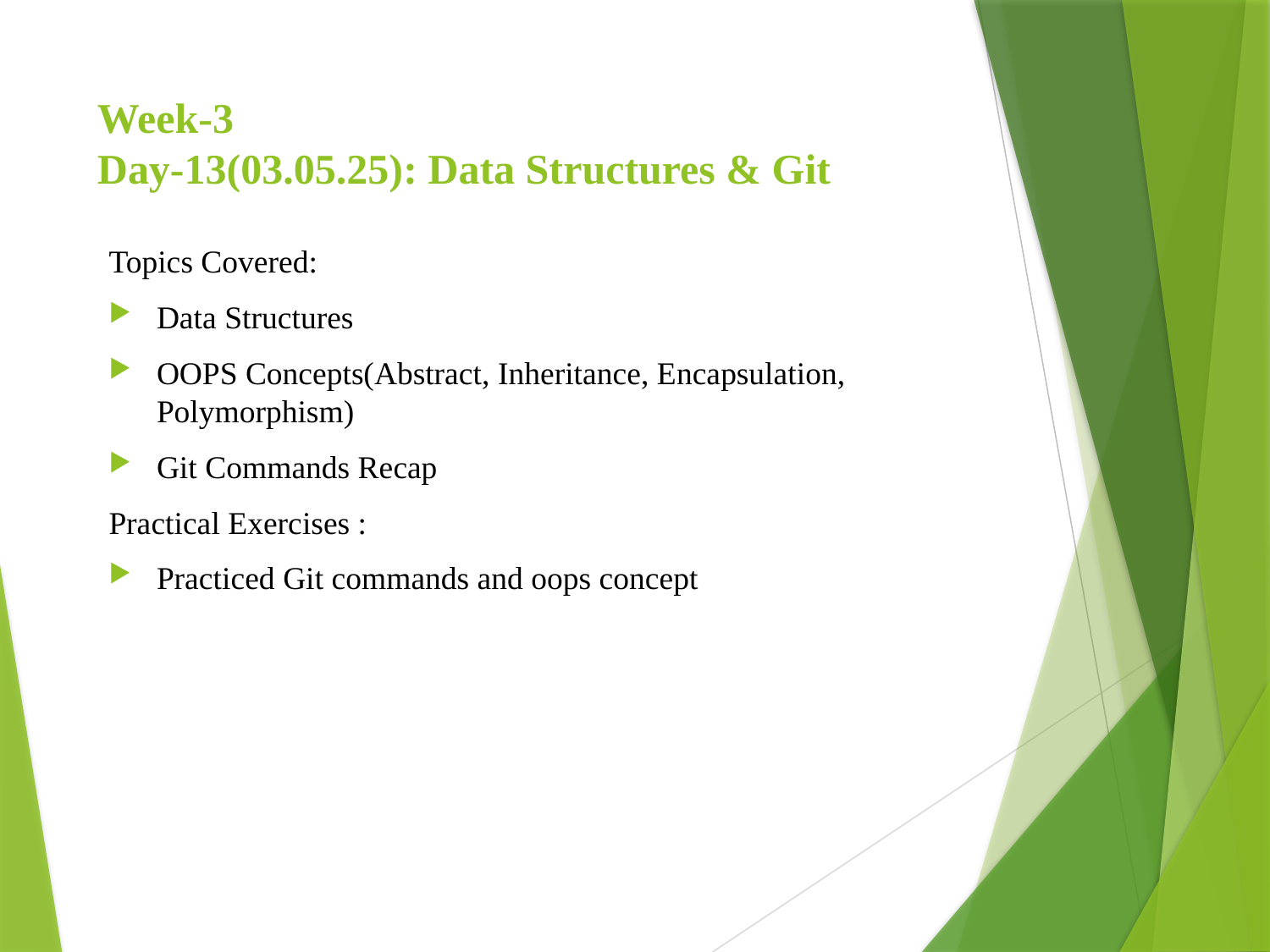

# Week-3 Day-13(03.05.25): Data Structures & Git
Topics Covered:
Data Structures
OOPS Concepts(Abstract, Inheritance, Encapsulation, Polymorphism)
Git Commands Recap
Practical Exercises :
Practiced Git commands and oops concept